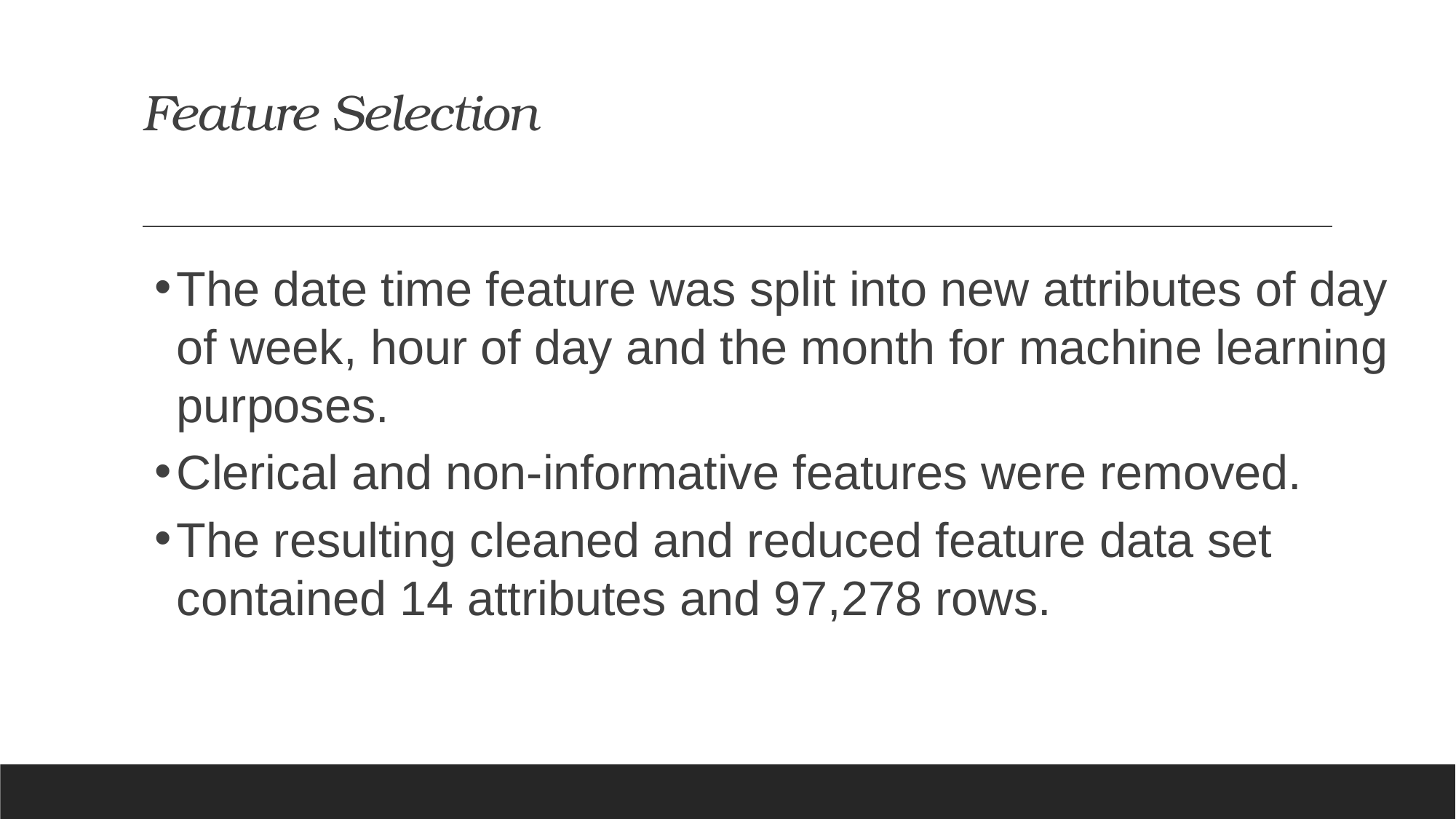

# Feature Selection
The date time feature was split into new attributes of day of week, hour of day and the month for machine learning purposes.
Clerical and non-informative features were removed.
The resulting cleaned and reduced feature data set contained 14 attributes and 97,278 rows.